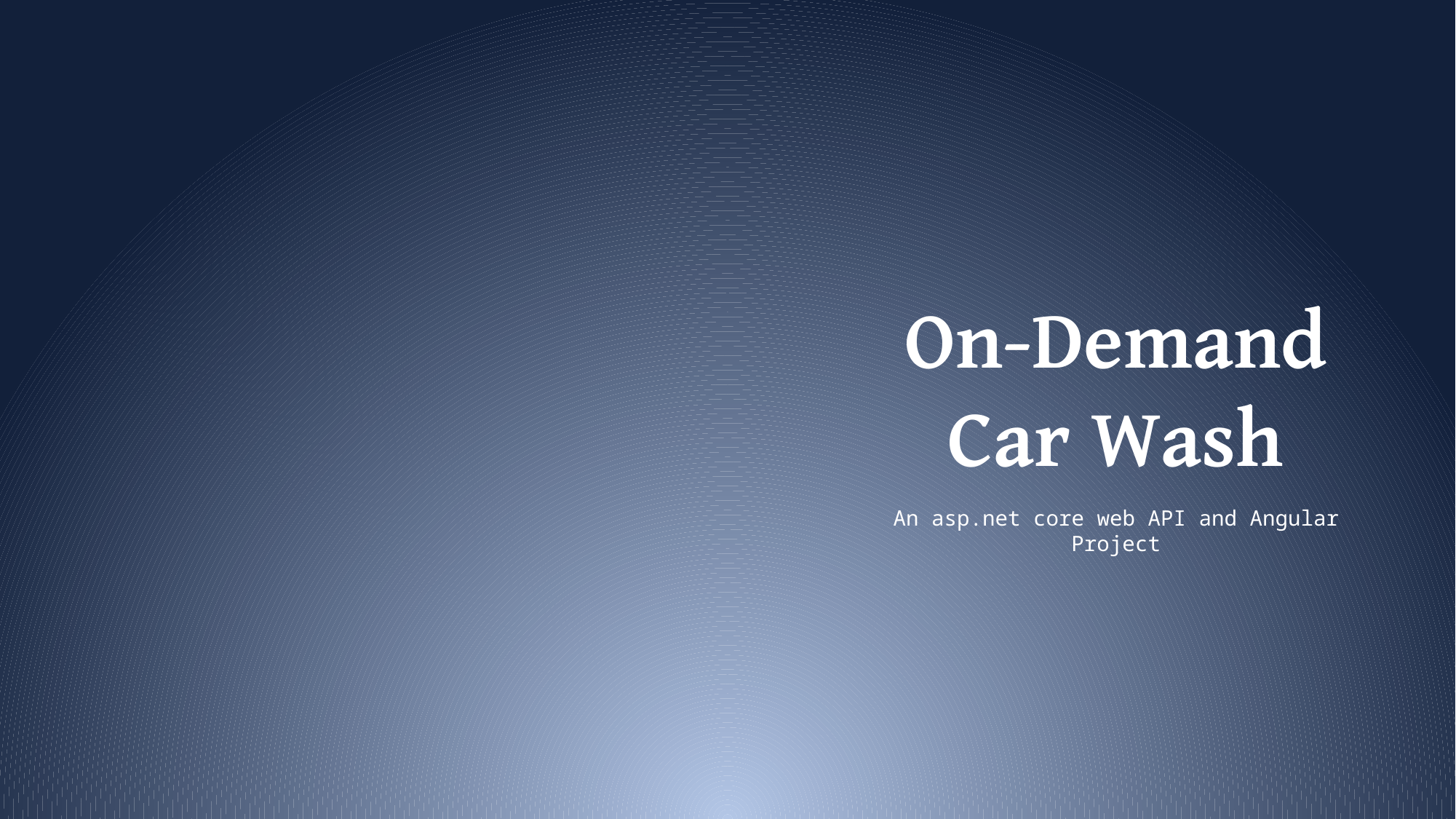

On-Demand Car Wash

An asp.net core web API and Angular Project